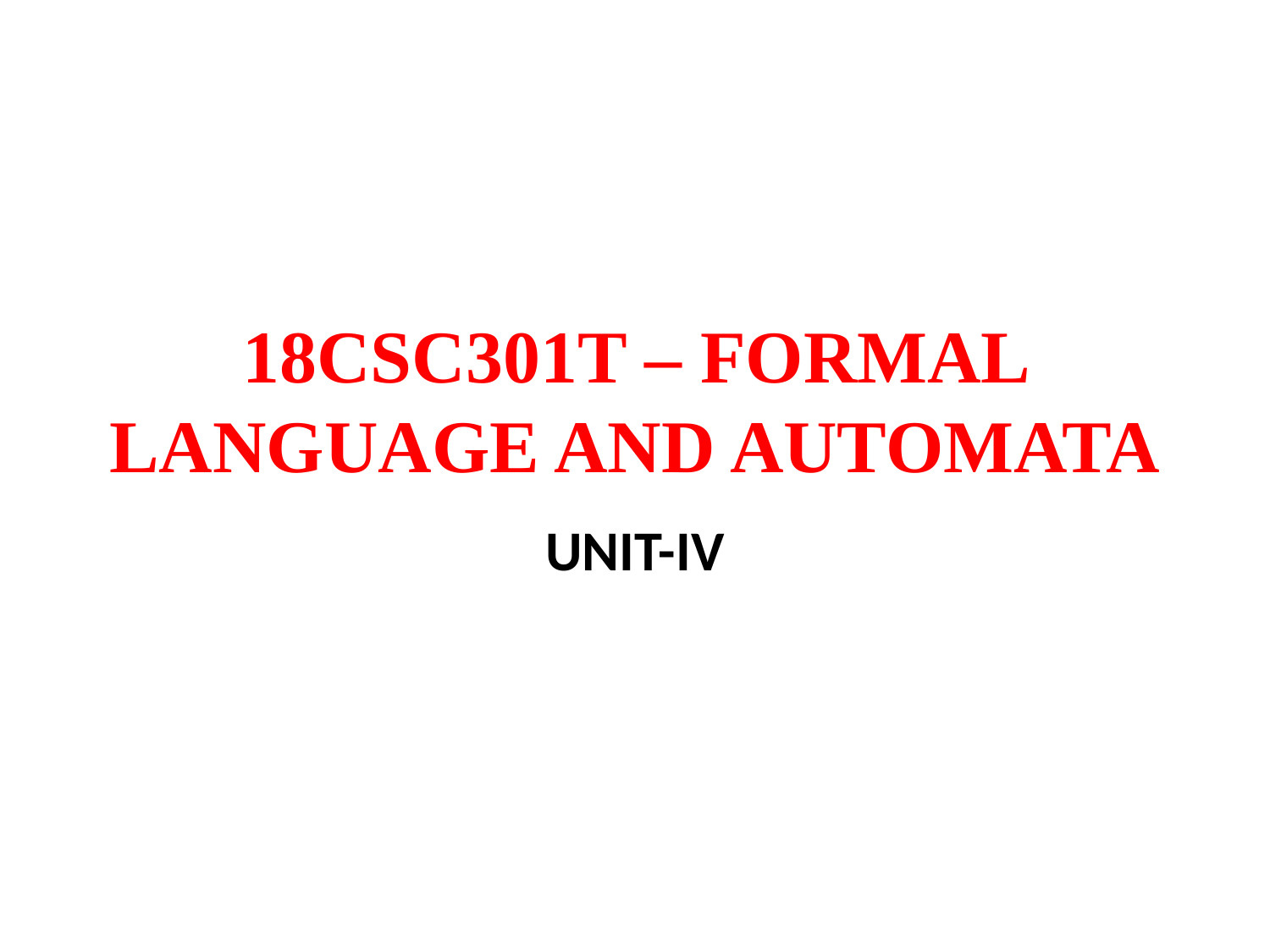

# 18CSC301T – FORMAL LANGUAGE AND AUTOMATA
UNIT-IV